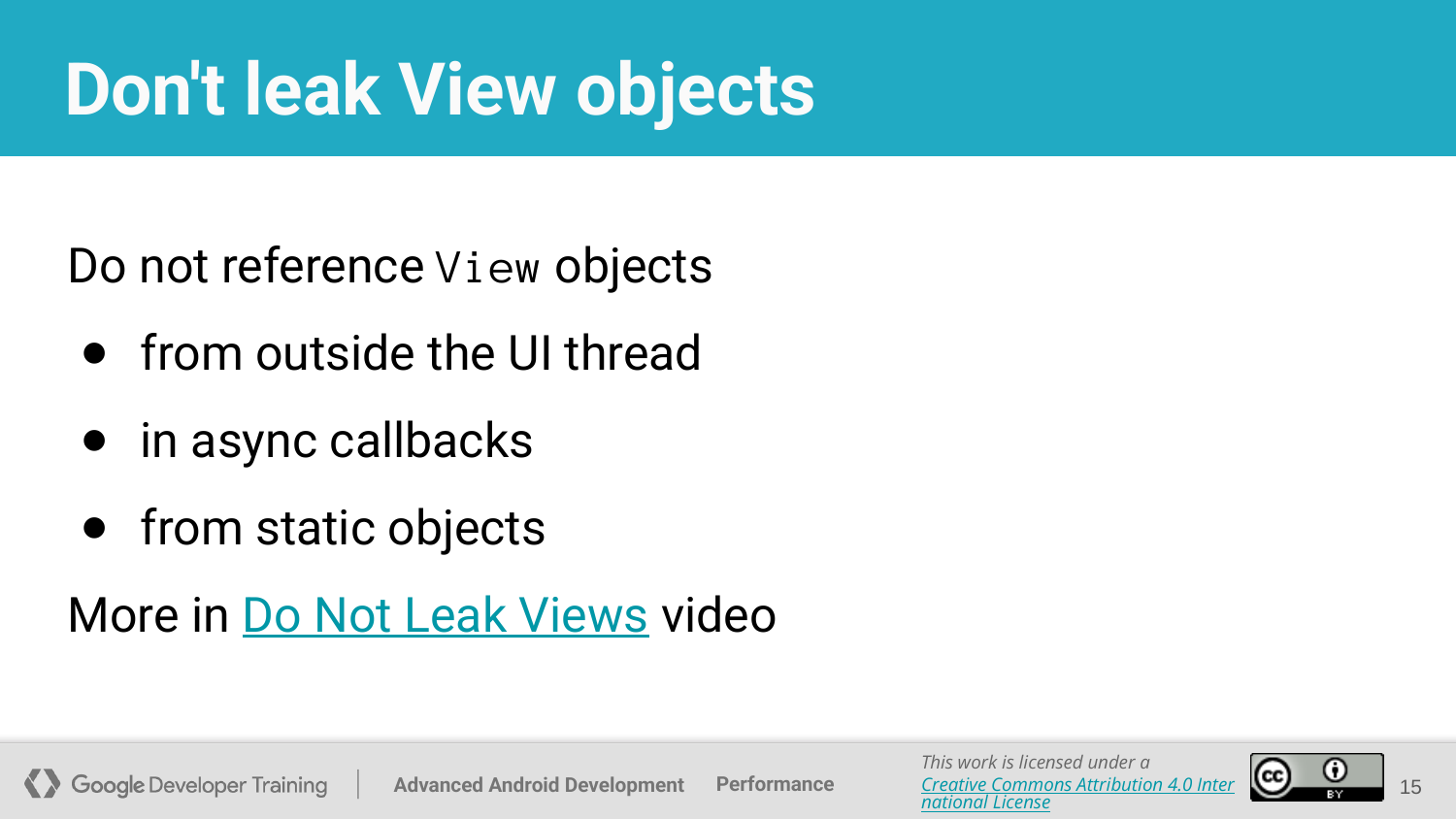

# Don't leak View objects

Do not reference View objects
from outside the UI thread
in async callbacks
from static objects
More in Do Not Leak Views video
15